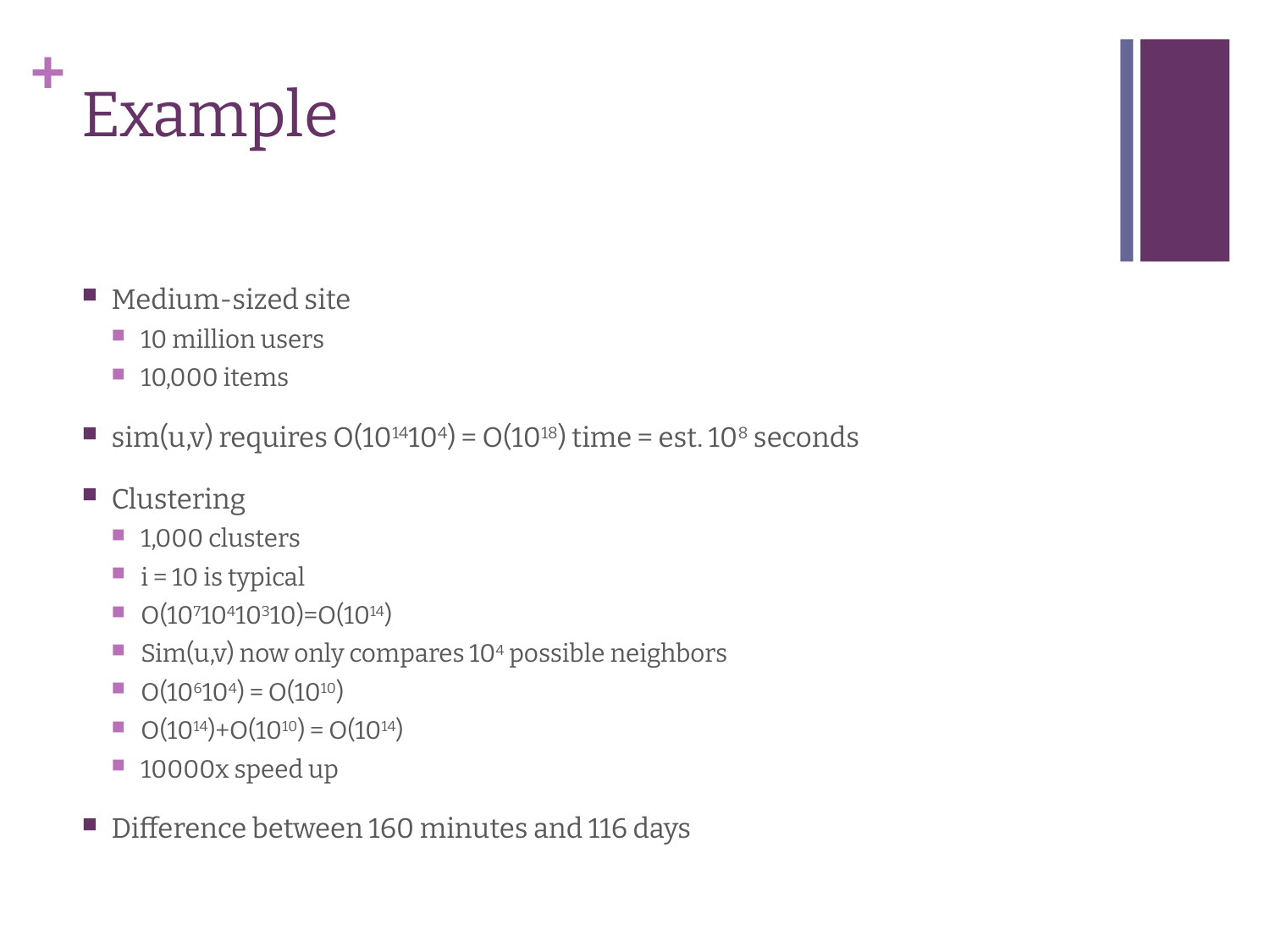

# Example
Medium-sized site
10 million users
10,000 items
sim(u,v) requires O(1014104) = O(1018) time = est. 108 seconds
Clustering
1,000 clusters
i = 10 is typical
O(10710410310)=O(1014)
Sim(u,v) now only compares 104 possible neighbors
O(106104) = O(1010)
O(1014)+O(1010) = O(1014)
10000x speed up
Difference between 160 minutes and 116 days